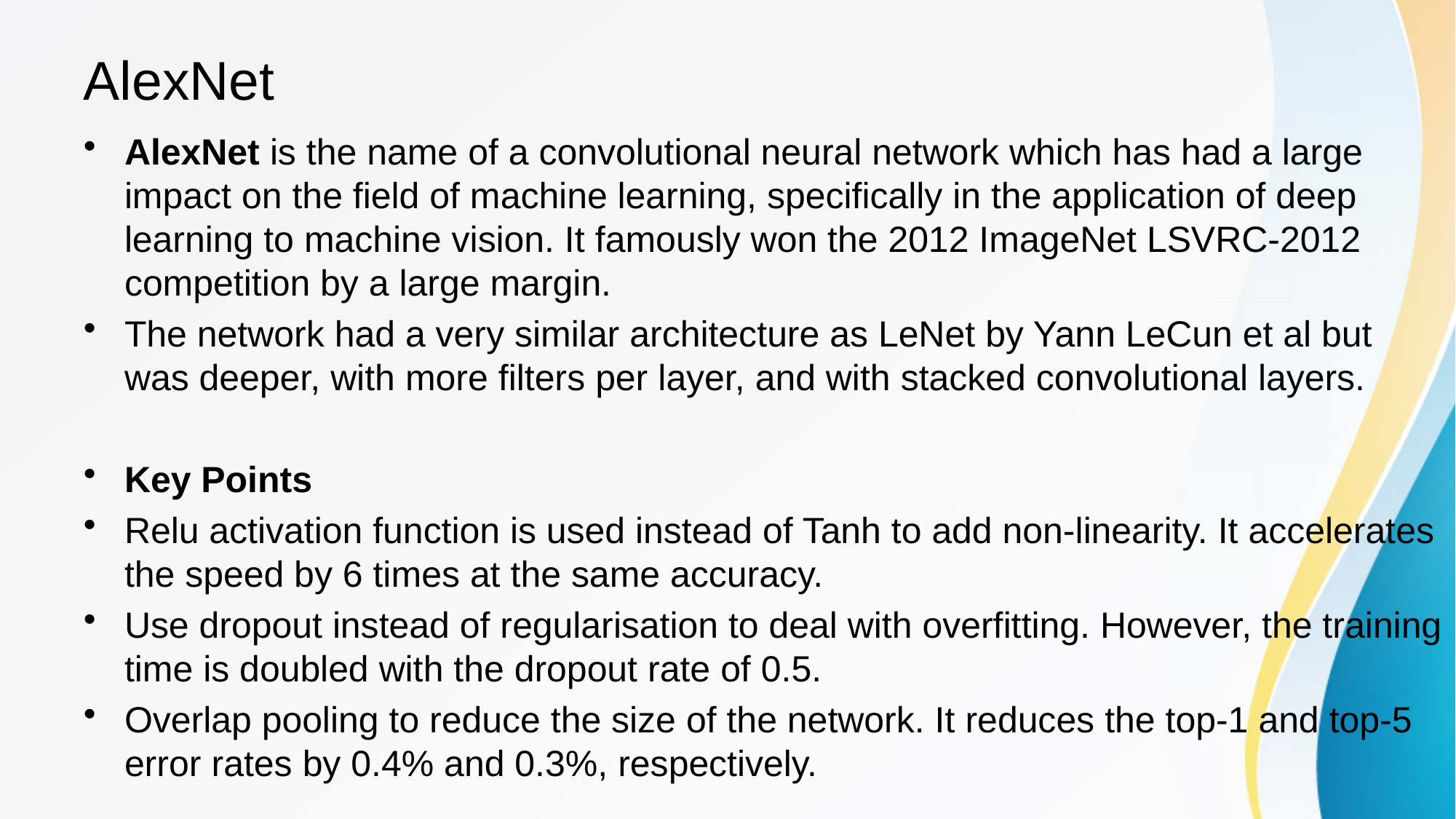

# AlexNet
AlexNet is the name of a convolutional neural network which has had a large impact on the field of machine learning, specifically in the application of deep learning to machine vision. It famously won the 2012 ImageNet LSVRC-2012 competition by a large margin.
The network had a very similar architecture as LeNet by Yann LeCun et al but was deeper, with more filters per layer, and with stacked convolutional layers.

Key Points
Relu activation function is used instead of Tanh to add non-linearity. It accelerates the speed by 6 times at the same accuracy.
Use dropout instead of regularisation to deal with overfitting. However, the training time is doubled with the dropout rate of 0.5.
Overlap pooling to reduce the size of the network. It reduces the top-1 and top-5 error rates by 0.4% and 0.3%, respectively.